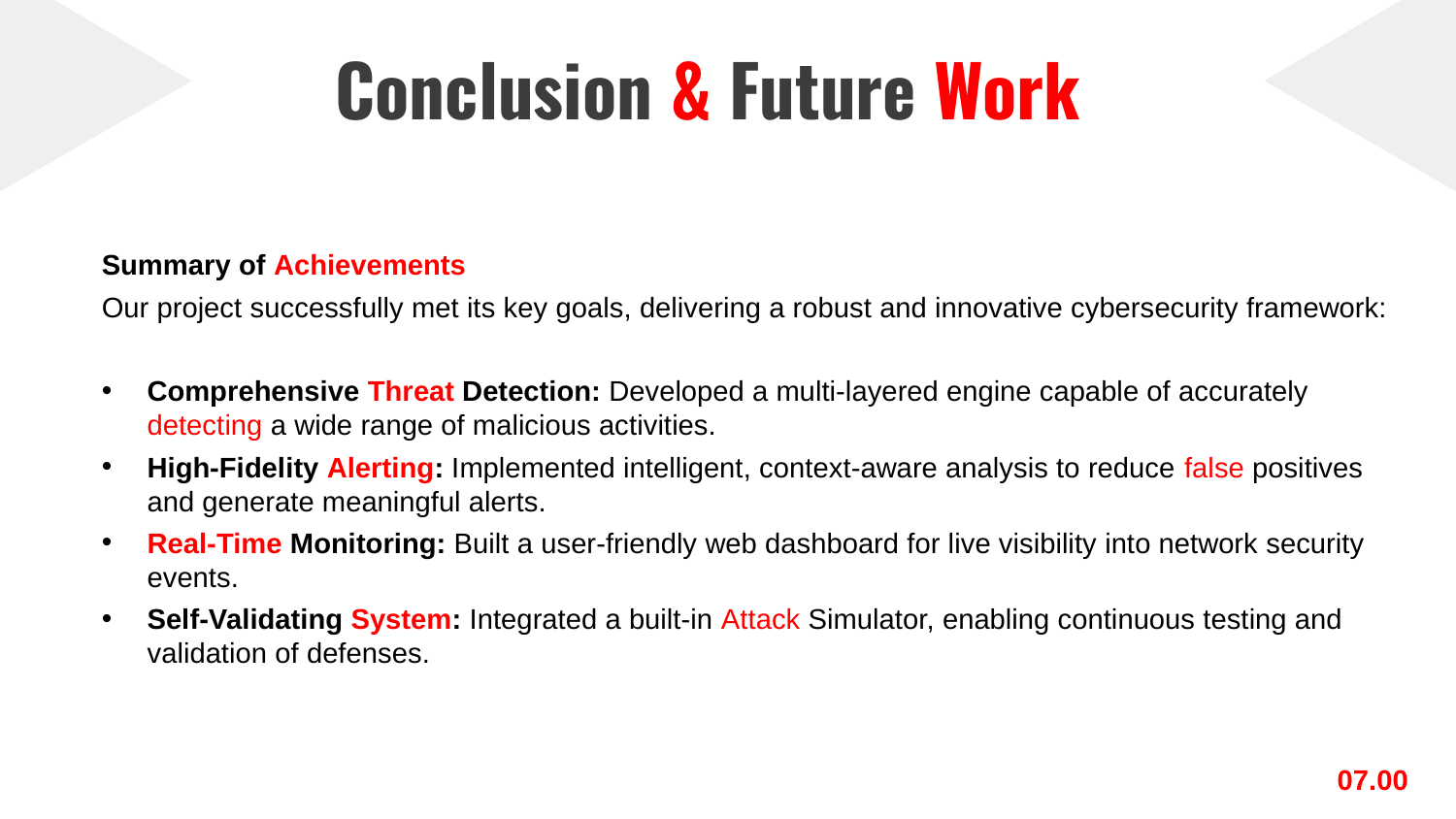

# Conclusion & Future Work
Summary of Achievements
Our project successfully met its key goals, delivering a robust and innovative cybersecurity framework:

Comprehensive Threat Detection: Developed a multi-layered engine capable of accurately detecting a wide range of malicious activities.
High-Fidelity Alerting: Implemented intelligent, context-aware analysis to reduce false positives and generate meaningful alerts.
Real-Time Monitoring: Built a user-friendly web dashboard for live visibility into network security events.
Self-Validating System: Integrated a built-in Attack Simulator, enabling continuous testing and validation of defenses.
07.00